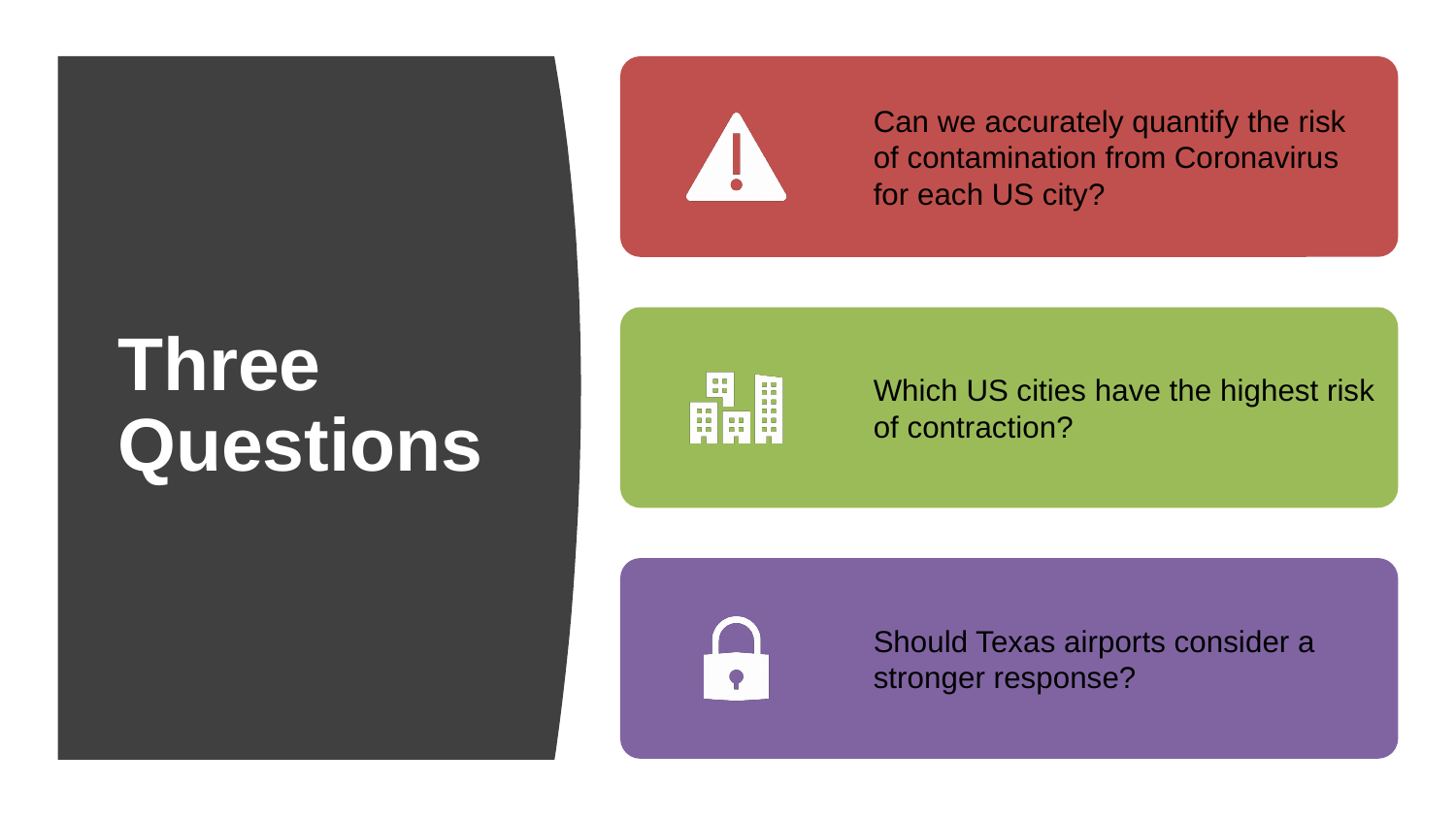

Can we accurately quantify the risk of contamination from Coronavirus for each US city?
Which US cities have the highest risk of contraction?
Should Texas airports consider a stronger response?
# Three Questions